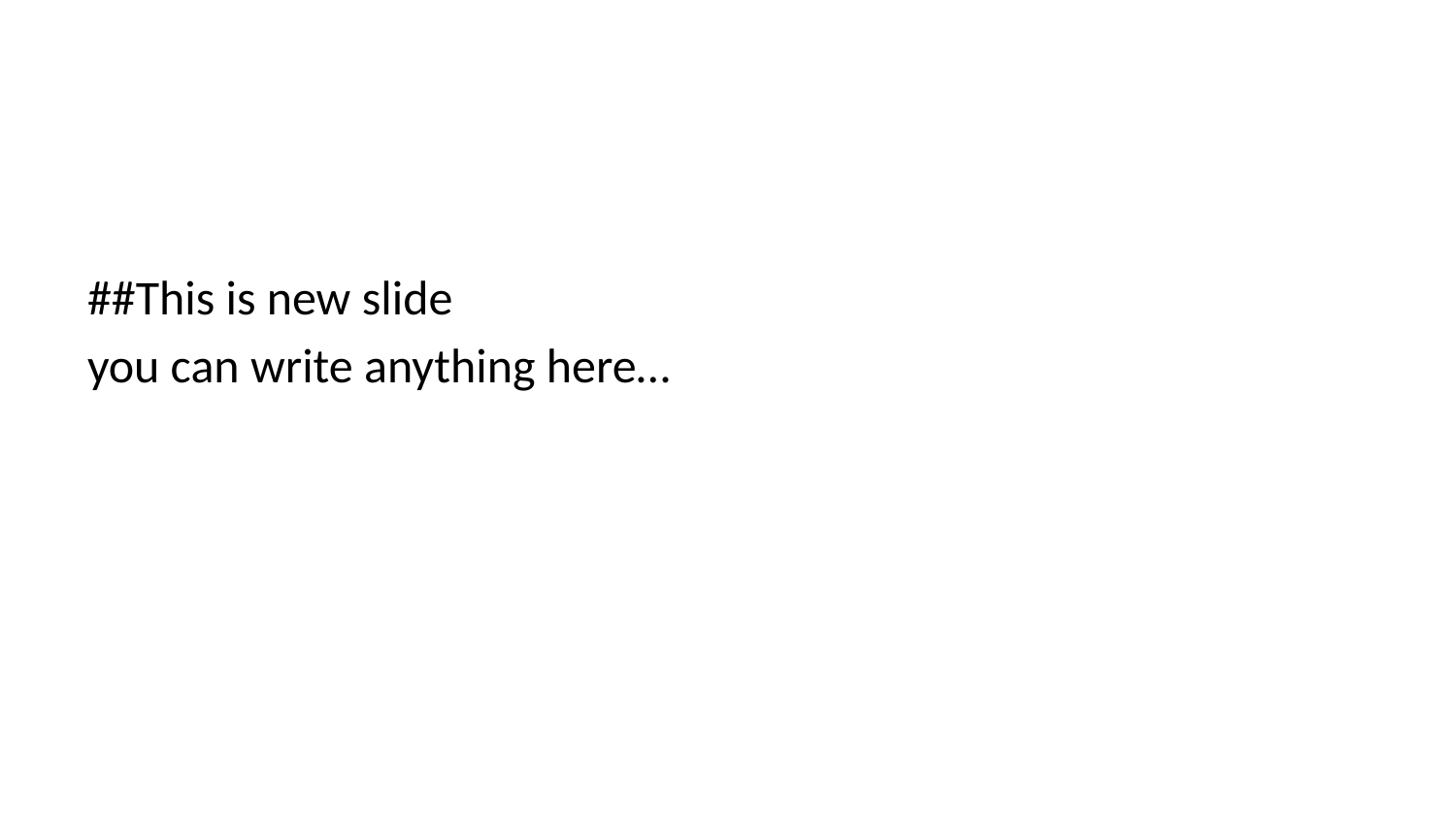

##This is new slide
you can write anything here…